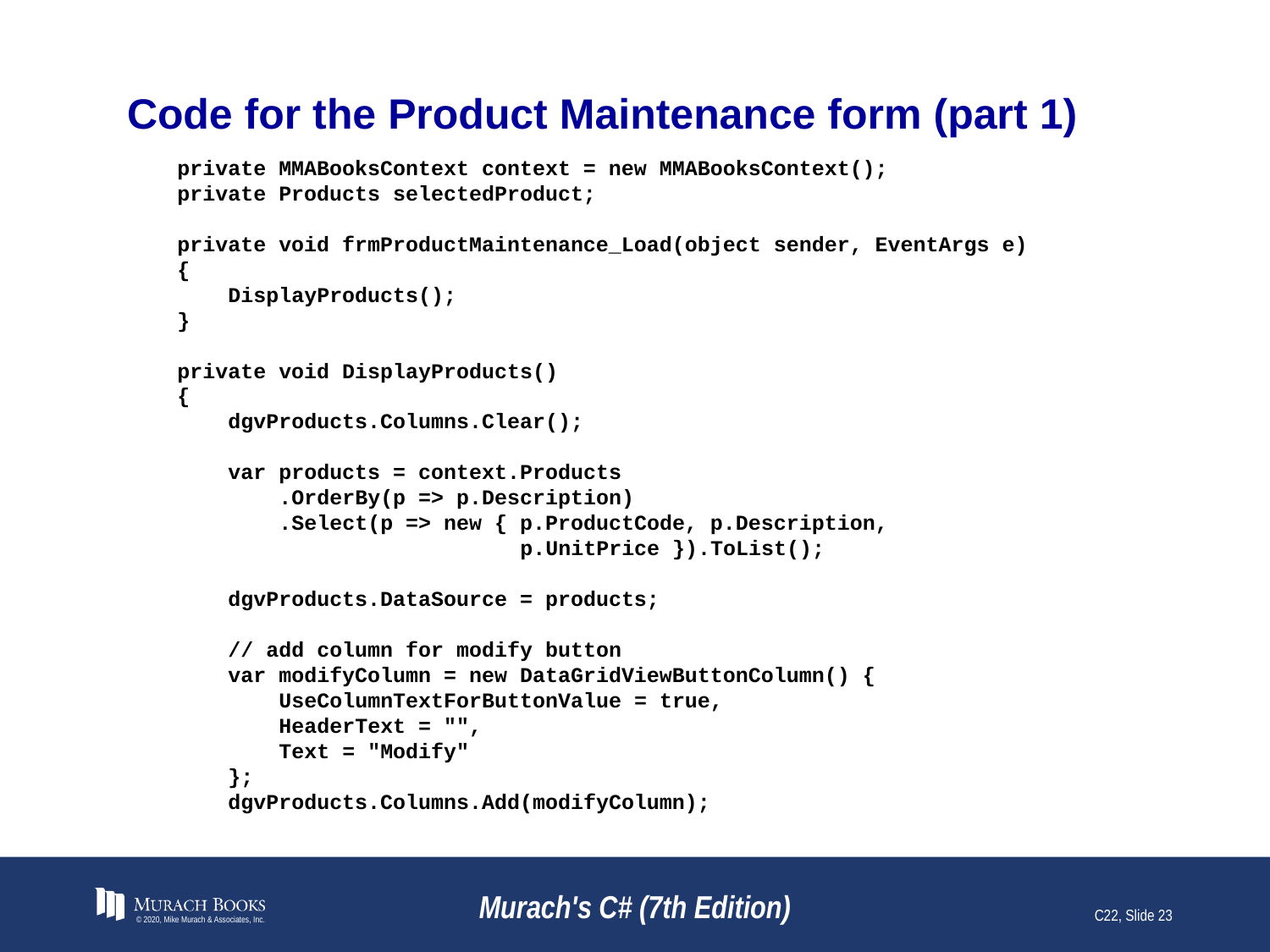

# Code for the Product Maintenance form (part 1)
private MMABooksContext context = new MMABooksContext();
private Products selectedProduct;

private void frmProductMaintenance_Load(object sender, EventArgs e)
{
    DisplayProducts();
}

private void DisplayProducts()
{
    dgvProducts.Columns.Clear();

    var products = context.Products
        .OrderBy(p => p.Description)
        .Select(p => new { p.ProductCode, p.Description,
                           p.UnitPrice }).ToList();

    dgvProducts.DataSource = products;

    // add column for modify button
    var modifyColumn = new DataGridViewButtonColumn() {
        UseColumnTextForButtonValue = true,
        HeaderText = "",
        Text = "Modify"
    };
    dgvProducts.Columns.Add(modifyColumn);

© 2020, Mike Murach & Associates, Inc.
Murach's C# (7th Edition)

C22, Slide 23